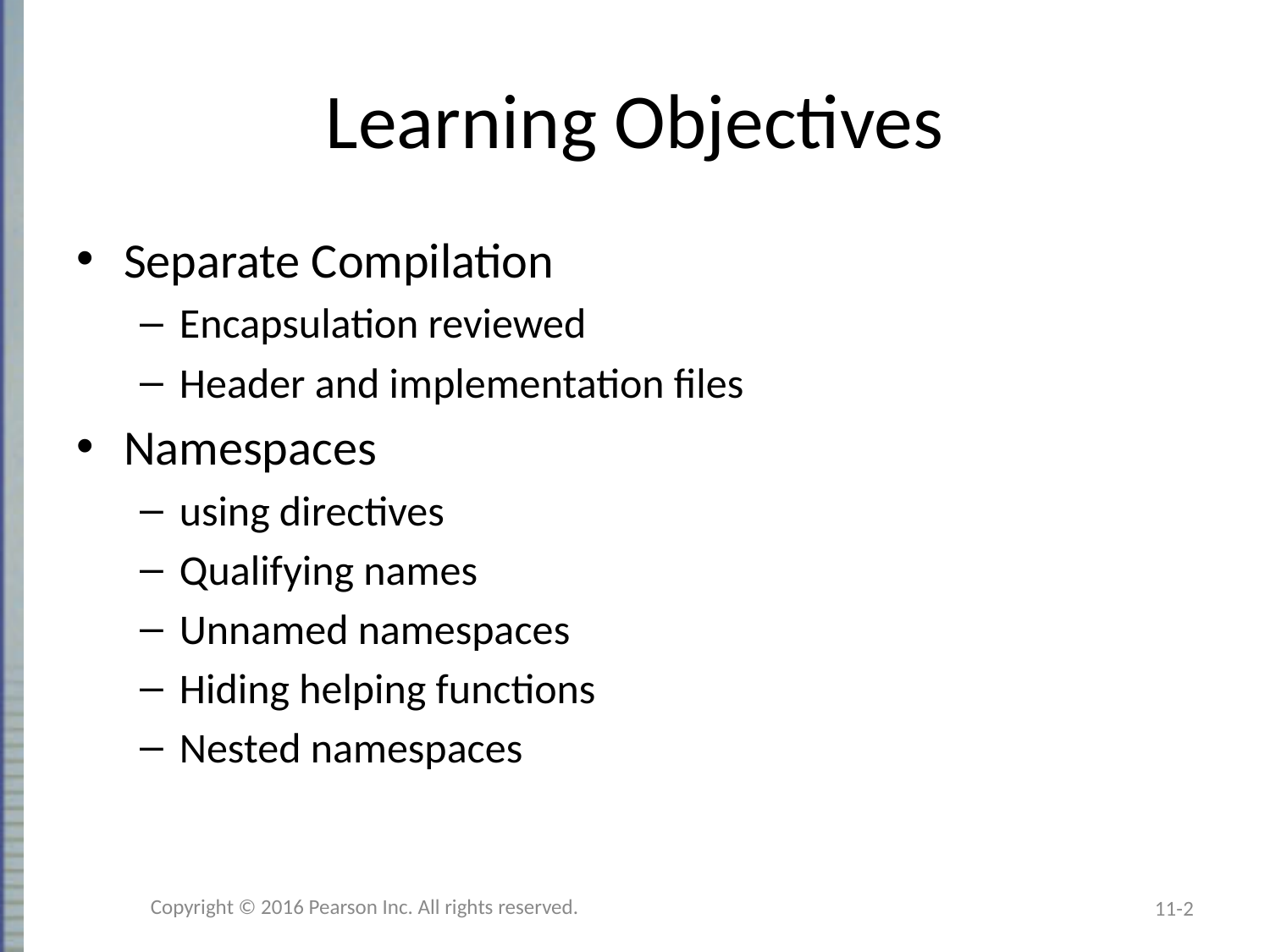

# Learning Objectives
Separate Compilation
Encapsulation reviewed
Header and implementation files
Namespaces
using directives
Qualifying names
Unnamed namespaces
Hiding helping functions
Nested namespaces
Copyright © 2016 Pearson Inc. All rights reserved.
11-2